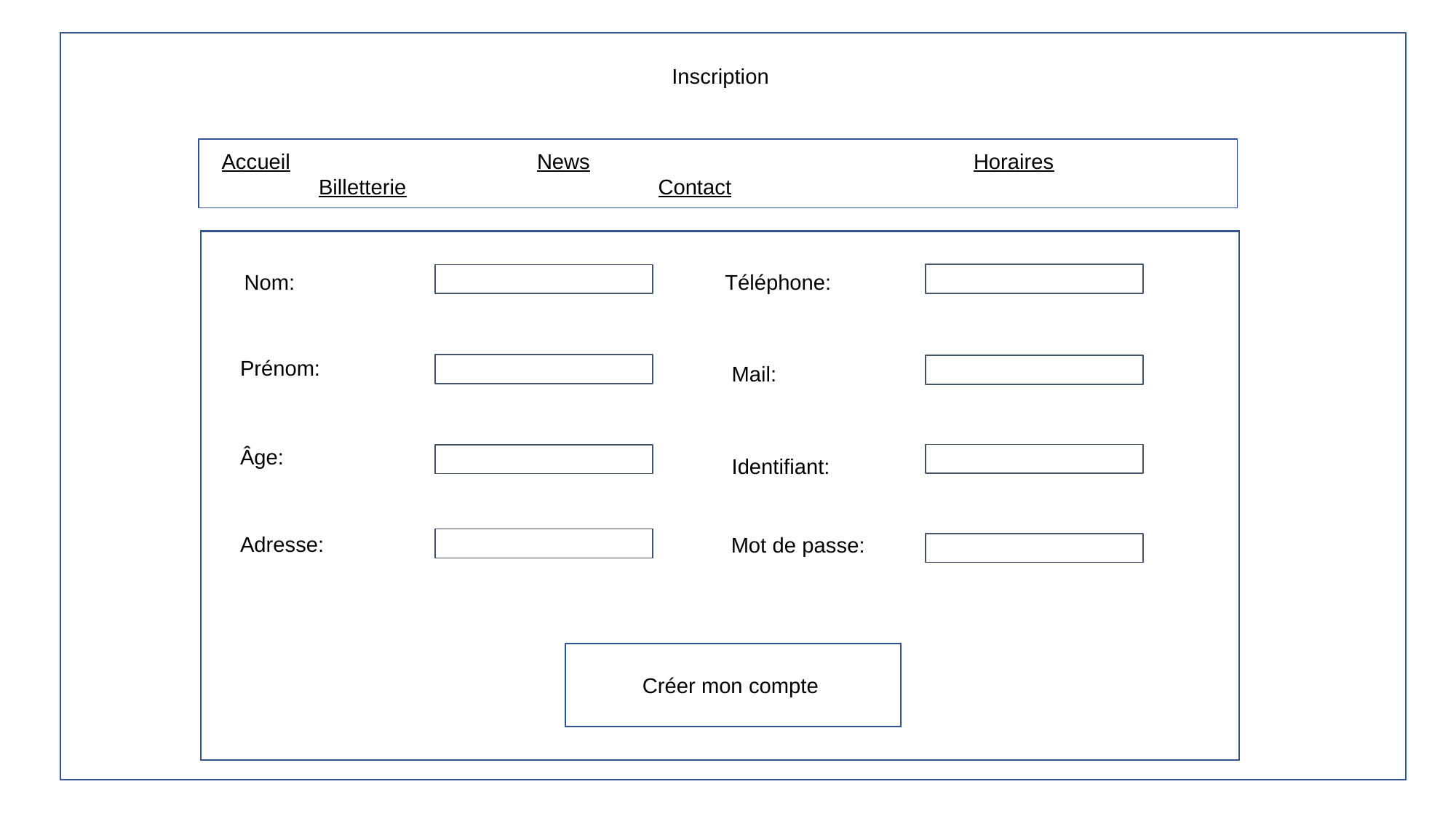

Inscription
  Accueil			News				Horaires			Billetterie			  Contact

Nom:
Téléphone:

 Prénom:
Mail:

 Âge:
Identifiant:

 Mot de passe:
 Adresse:

           Créer mon compte